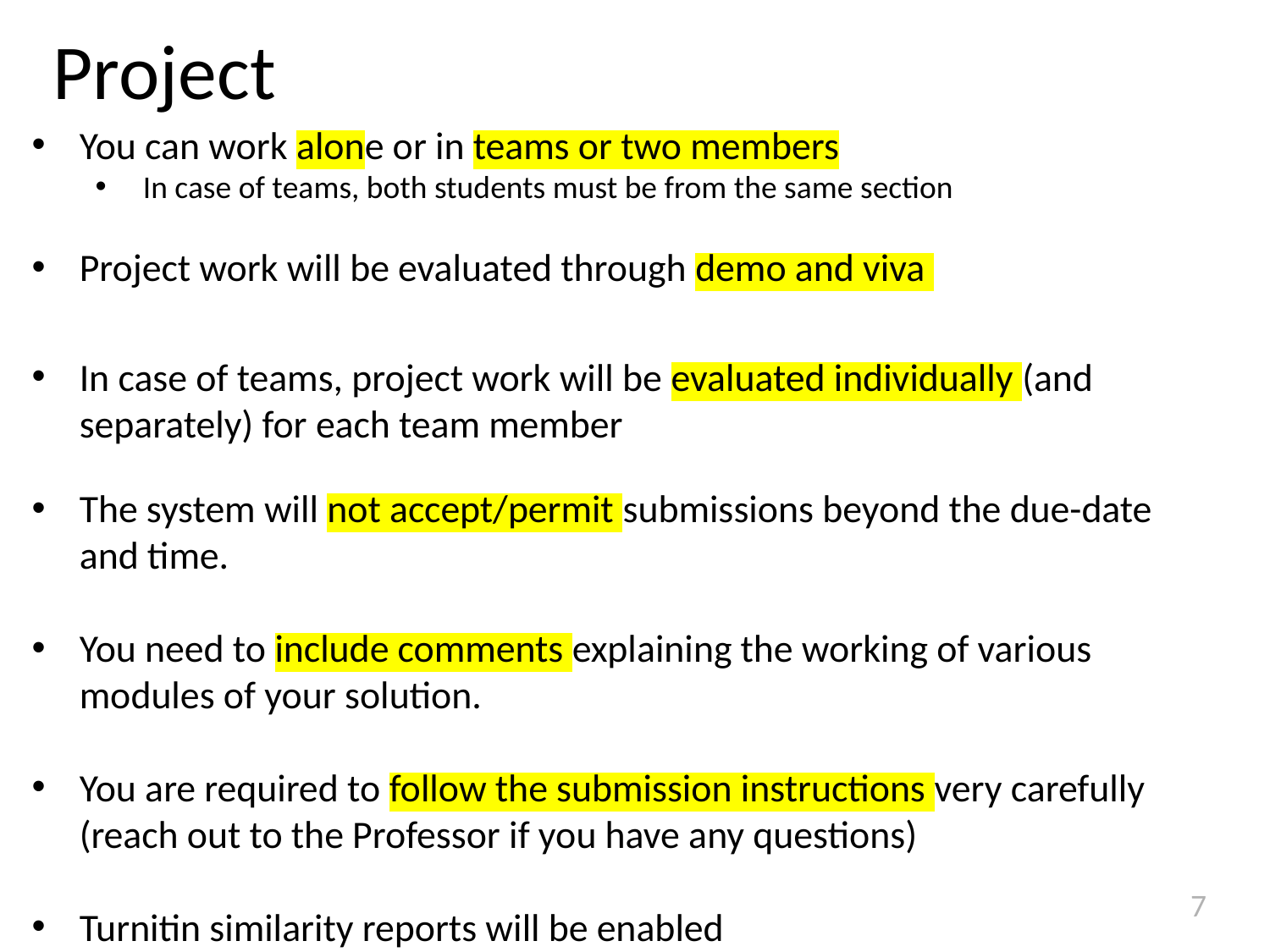

# Project
You can work alone or in teams or two members
In case of teams, both students must be from the same section

Project work will be evaluated through demo and viva

In case of teams, project work will be evaluated individually (and separately) for each team member

The system will not accept/permit submissions beyond the due-date and time.

You need to include comments explaining the working of various modules of your solution.

You are required to follow the submission instructions very carefully (reach out to the Professor if you have any questions)

Turnitin similarity reports will be enabled

7